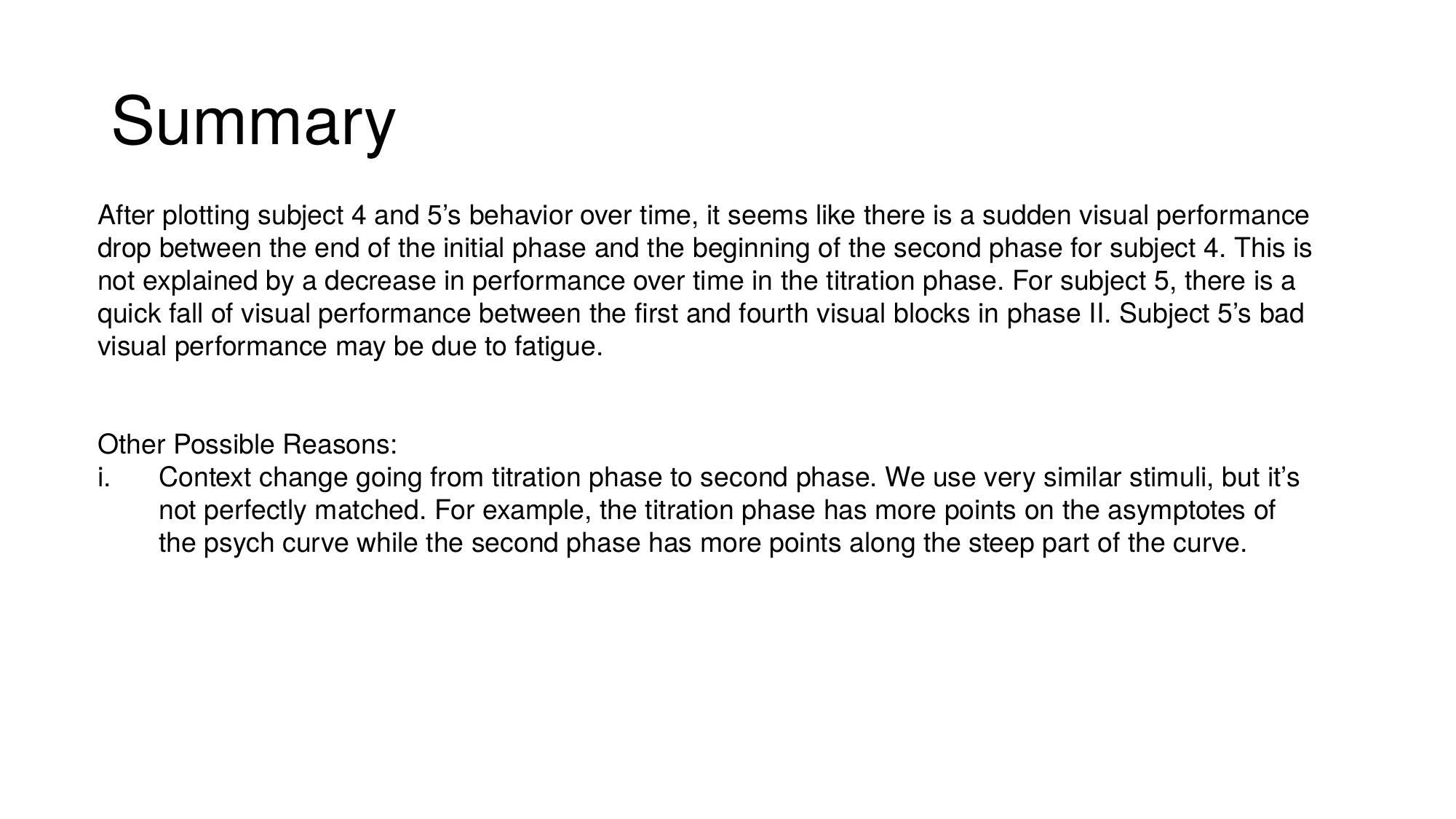

# Summary
After plotting subject 4 and 5’s behavior over time, it seems like there is a sudden visual performance drop between the end of the initial phase and the beginning of the second phase for subject 4. This is not explained by a decrease in performance over time in the titration phase. For subject 5, there is a quick fall of visual performance between the first and fourth visual blocks in phase II. Subject 5’s bad visual performance may be due to fatigue.

Other Possible Reasons:
Context change going from titration phase to second phase. We use very similar stimuli, but it’s not perfectly matched. For example, the titration phase has more points on the asymptotes of the psych curve while the second phase has more points along the steep part of the curve.